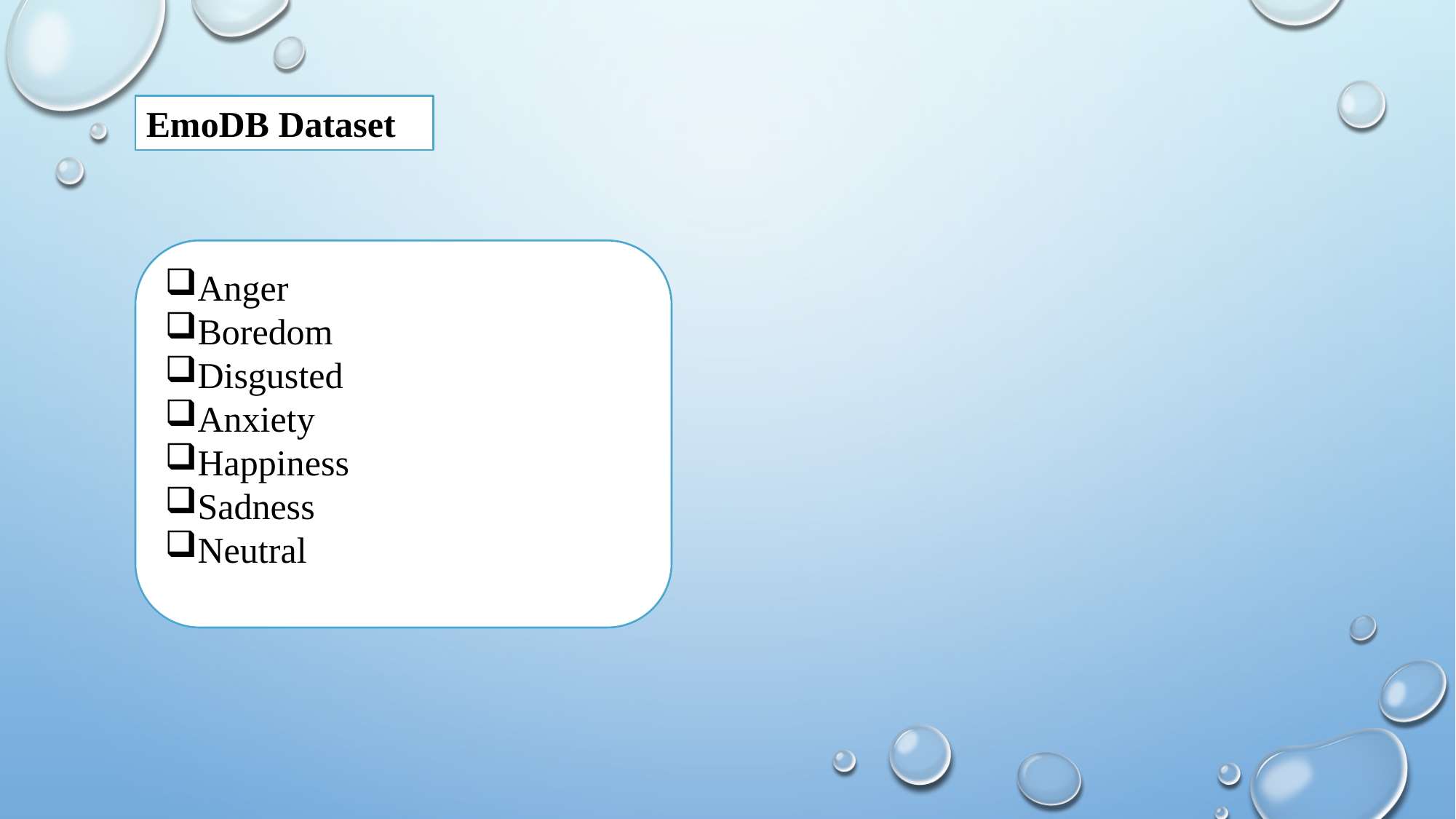

EmoDB Dataset
Anger
Boredom
Disgusted
Anxiety
Happiness
Sadness
Neutral